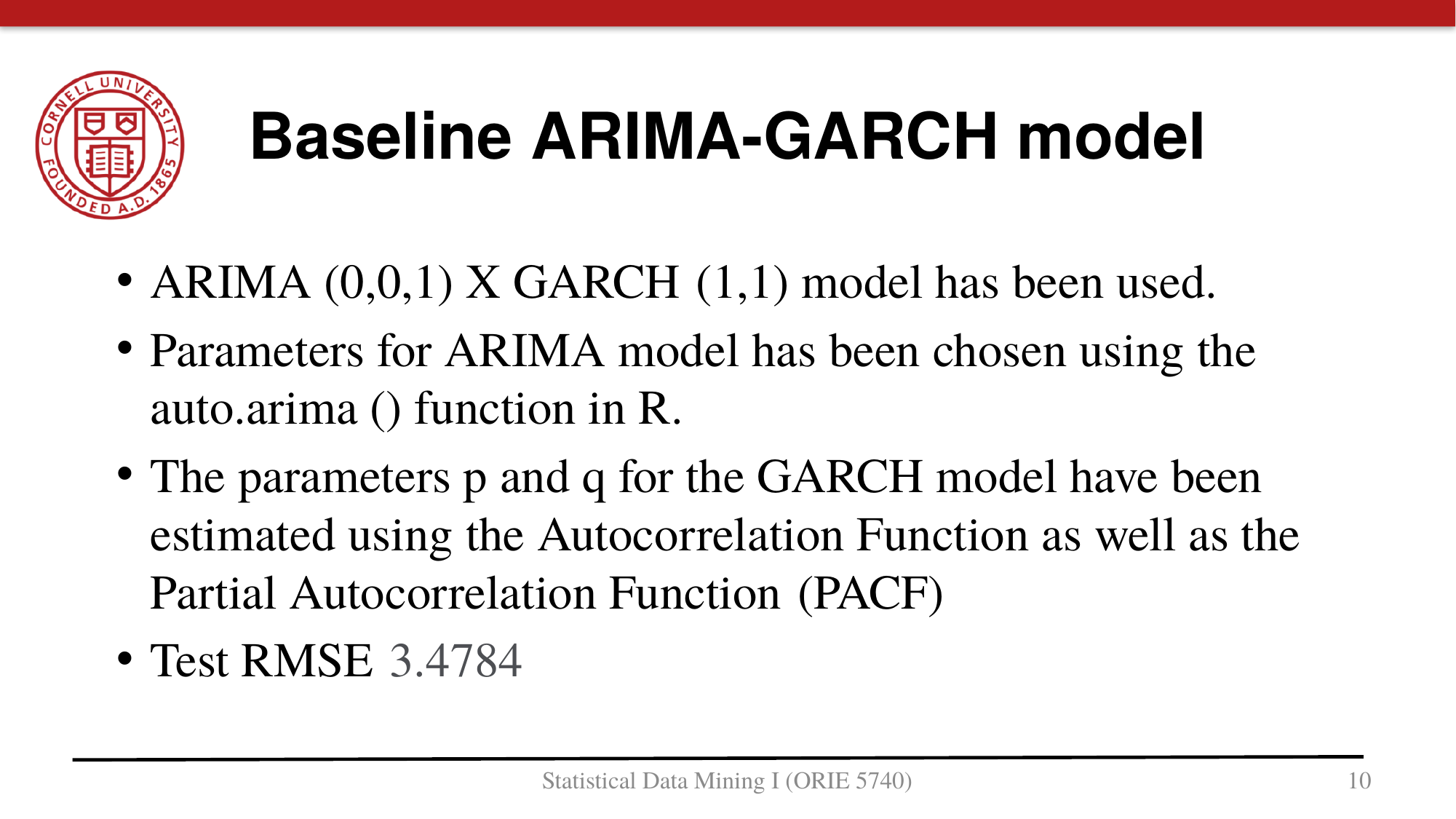

Baseline ARIMA-GARCH model
ARIMA (0,0,1) X GARCH (1,1) model has been used.
Parameters for ARIMA model has been chosen using the auto.arima () function in R.
The parameters p and q for the GARCH model have been estimated using the Autocorrelation Function as well as the Partial Autocorrelation Function (PACF)
Test RMSE 3.4784
Statistical Data Mining I (ORIE 5740)
10